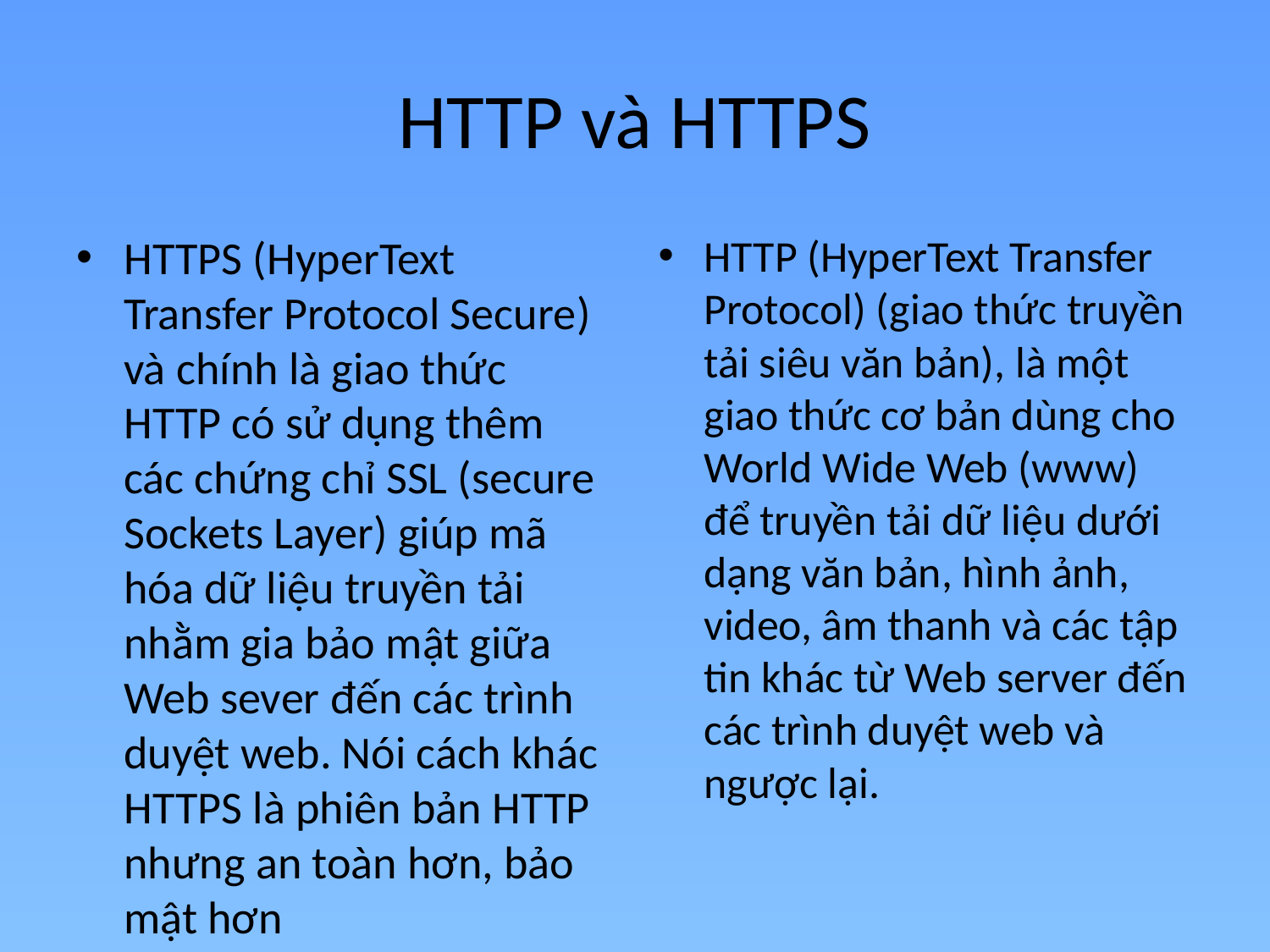

# HTTP và HTTPS
HTTPS (HyperText Transfer Protocol Secure) và chính là giao thức HTTP có sử dụng thêm các chứng chỉ SSL (secure Sockets Layer) giúp mã hóa dữ liệu truyền tải nhằm gia bảo mật giữa Web sever đến các trình duyệt web. Nói cách khác HTTPS là phiên bản HTTP nhưng an toàn hơn, bảo mật hơn
HTTP (HyperText Transfer Protocol) (giao thức truyền tải siêu văn bản), là một giao thức cơ bản dùng cho World Wide Web (www) để truyền tải dữ liệu dưới dạng văn bản, hình ảnh, video, âm thanh và các tập tin khác từ Web server đến các trình duyệt web và ngược lại.